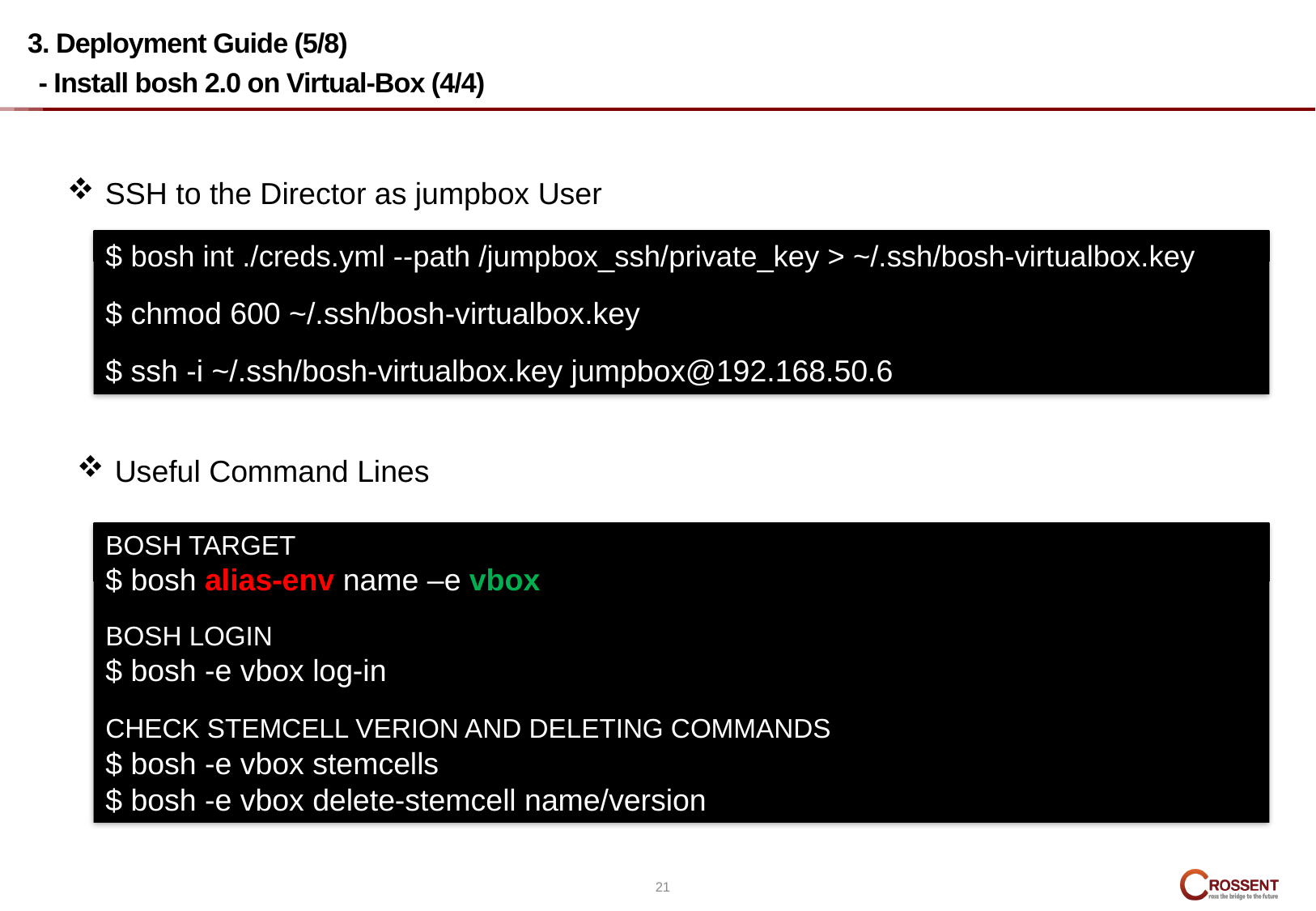

# 3. Deployment Guide (5/8) - Install bosh 2.0 on Virtual-Box (4/4)
SSH to the Director as jumpbox User
$ bosh int ./creds.yml --path /jumpbox_ssh/private_key > ~/.ssh/bosh-virtualbox.key

$ chmod 600 ~/.ssh/bosh-virtualbox.key

$ ssh -i ~/.ssh/bosh-virtualbox.key jumpbox@192.168.50.6
Useful Command Lines
BOSH TARGET
$ bosh alias-env name –e vbox

BOSH LOGIN
$ bosh -e vbox log-in

CHECK STEMCELL VERION AND DELETING COMMANDS
$ bosh -e vbox stemcells
$ bosh -e vbox delete-stemcell name/version